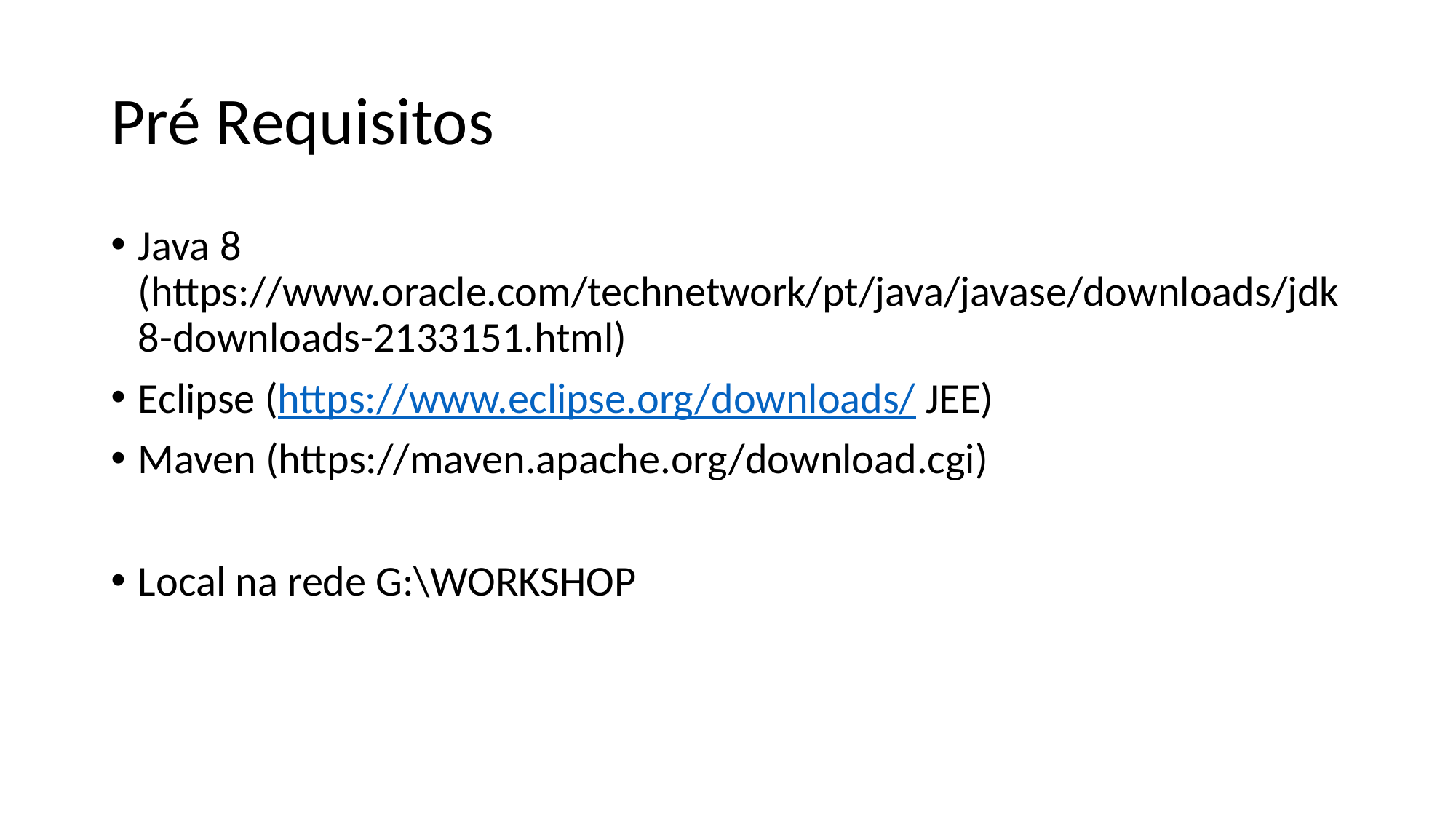

# Pré Requisitos
Java 8 (https://www.oracle.com/technetwork/pt/java/javase/downloads/jdk8-downloads-2133151.html)
Eclipse (https://www.eclipse.org/downloads/ JEE)
Maven (https://maven.apache.org/download.cgi)

Local na rede G:\WORKSHOP